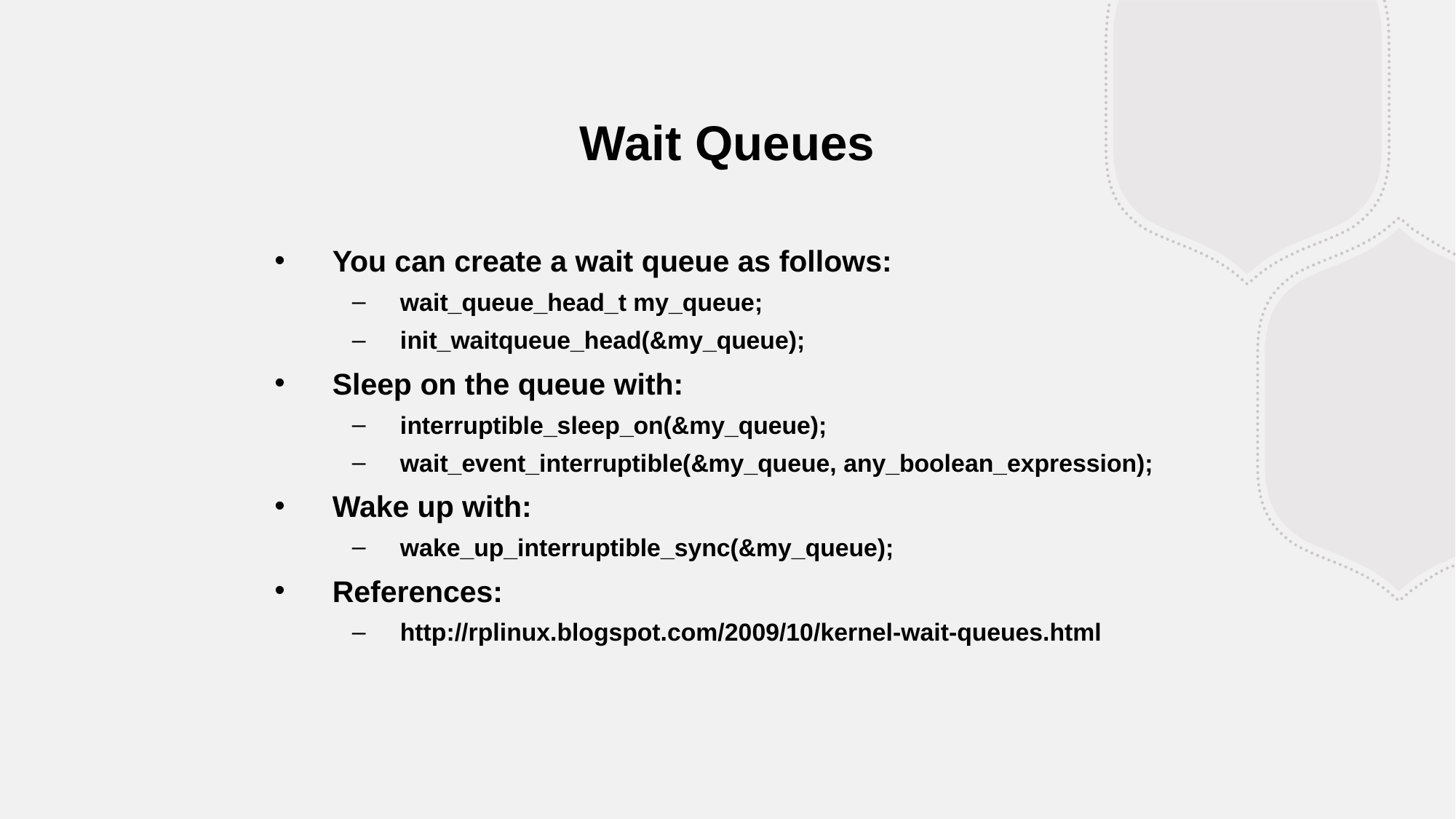

Wait Queues

You can create a wait queue as follows:
wait_queue_head_t my_queue;
init_waitqueue_head(&my_queue);
Sleep on the queue with:
interruptible_sleep_on(&my_queue);
wait_event_interruptible(&my_queue, any_boolean_expression);
Wake up with:
wake_up_interruptible_sync(&my_queue);
References:
http://rplinux.blogspot.com/2009/10/kernel-wait-queues.html